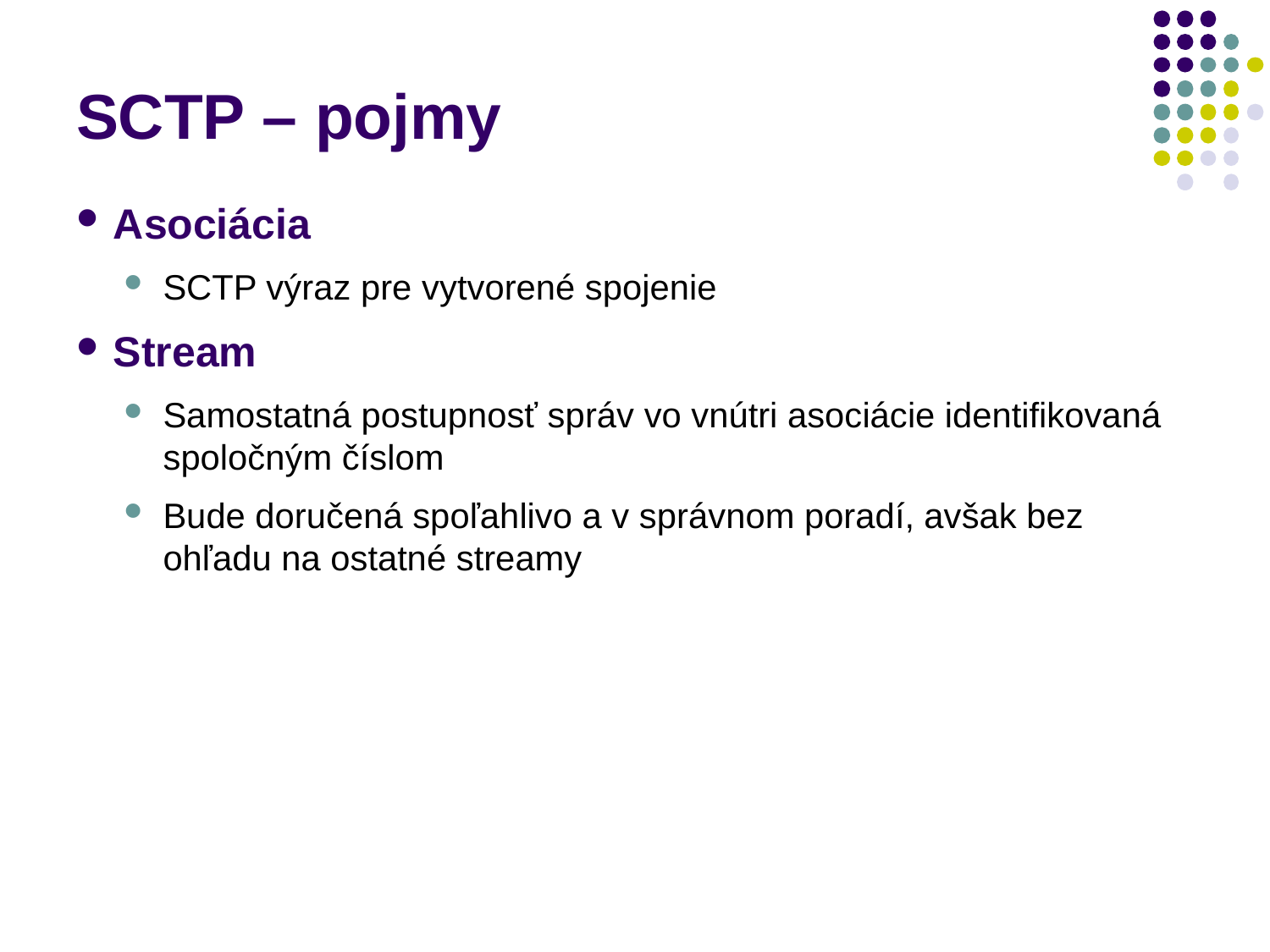

# SCTP – pojmy
Asociácia
SCTP výraz pre vytvorené spojenie
Stream
Samostatná postupnosť správ vo vnútri asociácie identifikovaná spoločným číslom
Bude doručená spoľahlivo a v správnom poradí, avšak bez ohľadu na ostatné streamy